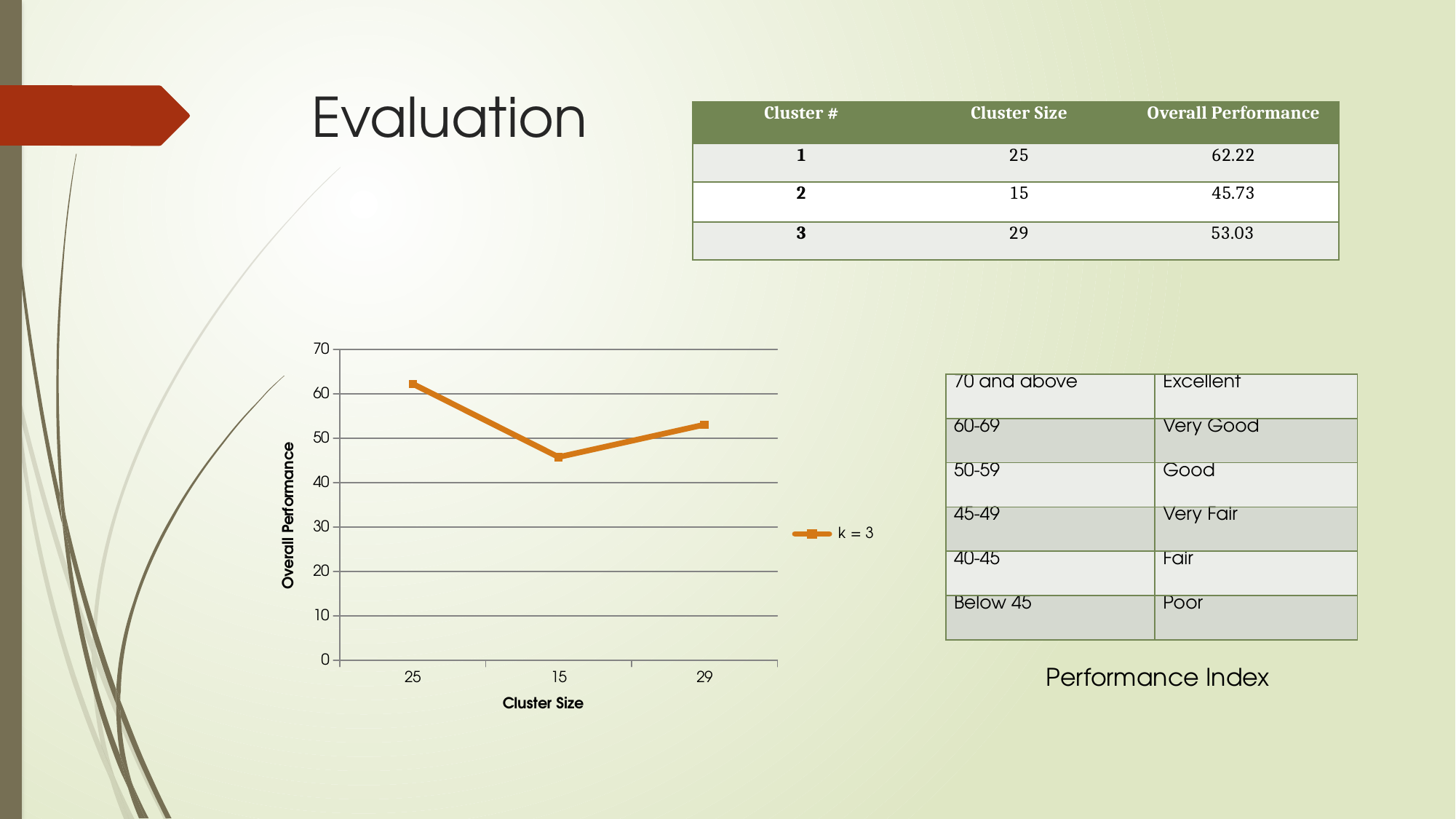

# Evaluation
| Cluster # | Cluster Size | Overall Performance |
| --- | --- | --- |
| 1 | 25 | 62.22 |
| 2 | 15 | 45.73 |
| 3 | 29 | 53.03 |

### Chart

| Category |  |
|---|---|
| 25.0 | 62.22 |
| 15.0 | 45.73 |
| 29.0 | 53.03 |
| 70 and above | Excellent |
| --- | --- |
| 60-69 | Very Good |
| 50-59 | Good |
| 45-49 | Very Fair |
| 40-45 | Fair |
| Below 45 | Poor |
Performance Index